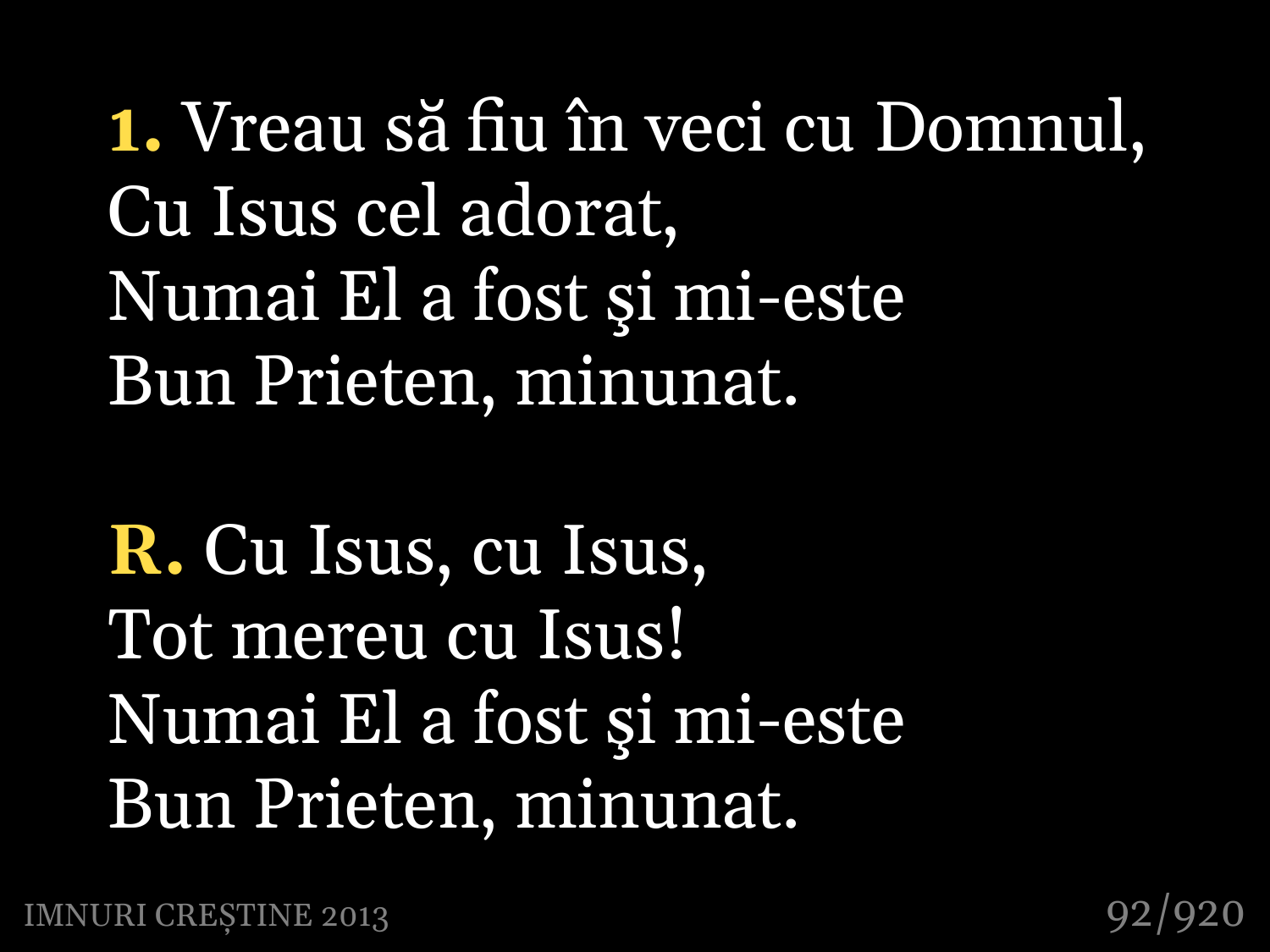

1. Vreau să fiu în veci cu Domnul,
Cu Isus cel adorat,
Numai El a fost şi mi-este
Bun Prieten, minunat.

R. Cu Isus, cu Isus,
Tot mereu cu Isus!
Numai El a fost şi mi-este
Bun Prieten, minunat.
92/920
IMNURI CREȘTINE 2013